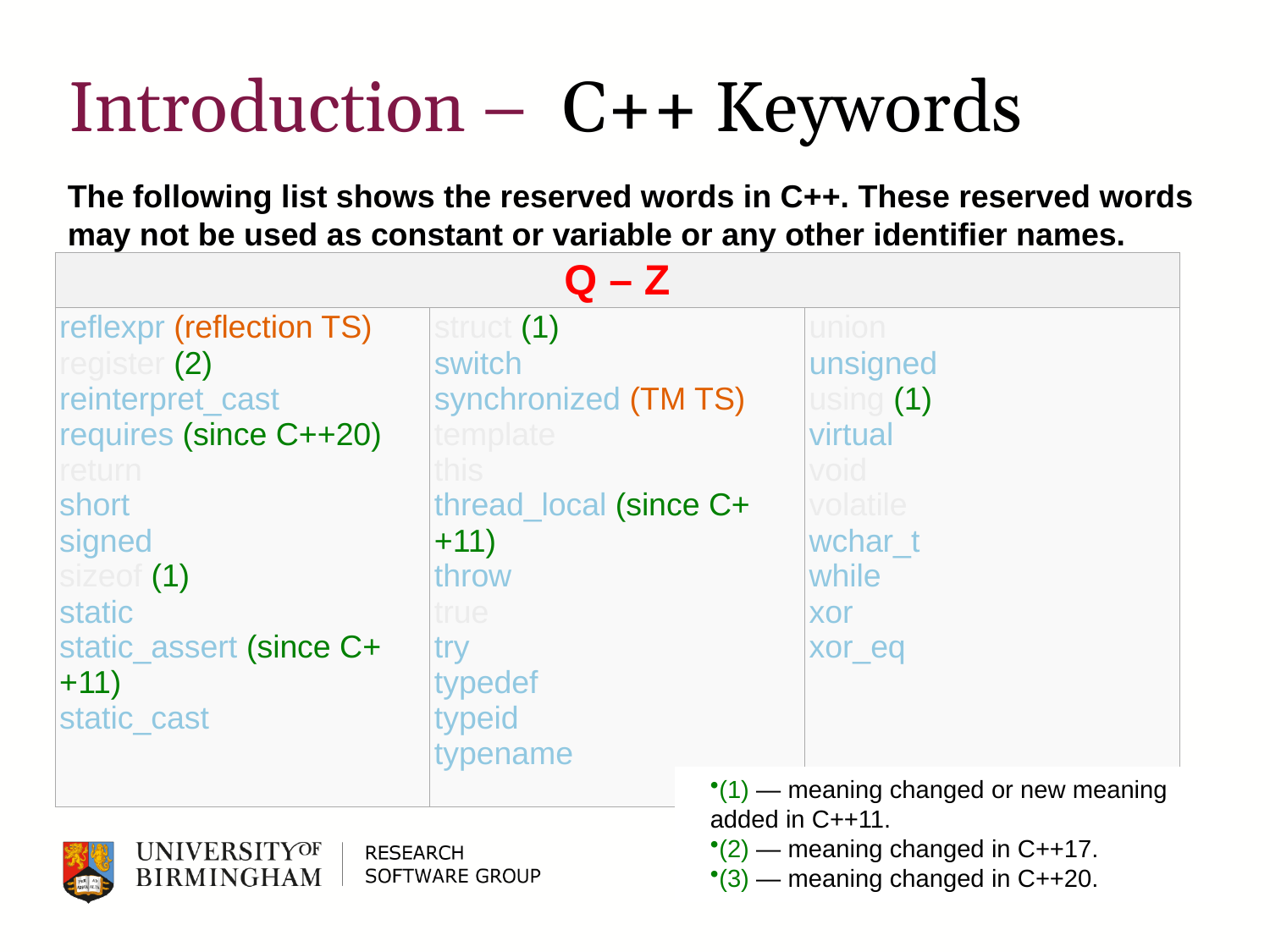

# Introduction –  C++ Keywords
The following list shows the reserved words in C++. These reserved words may not be used as constant or variable or any other identifier names.

| Q – Z |  |  |
| --- | --- | --- |
| reflexpr (reflection TS) register (2) reinterpret\_cast requires (since C++20) return short signed sizeof (1) static static\_assert (since C++11) static\_cast | struct (1) switch synchronized (TM TS) template this thread\_local (since C++11) throw true try typedef typeid typename | union unsigned using (1) virtual void volatile wchar\_t while xor xor\_eq |
(1) — meaning changed or new meaning added in C++11.
(2) — meaning changed in C++17.
(3) — meaning changed in C++20.